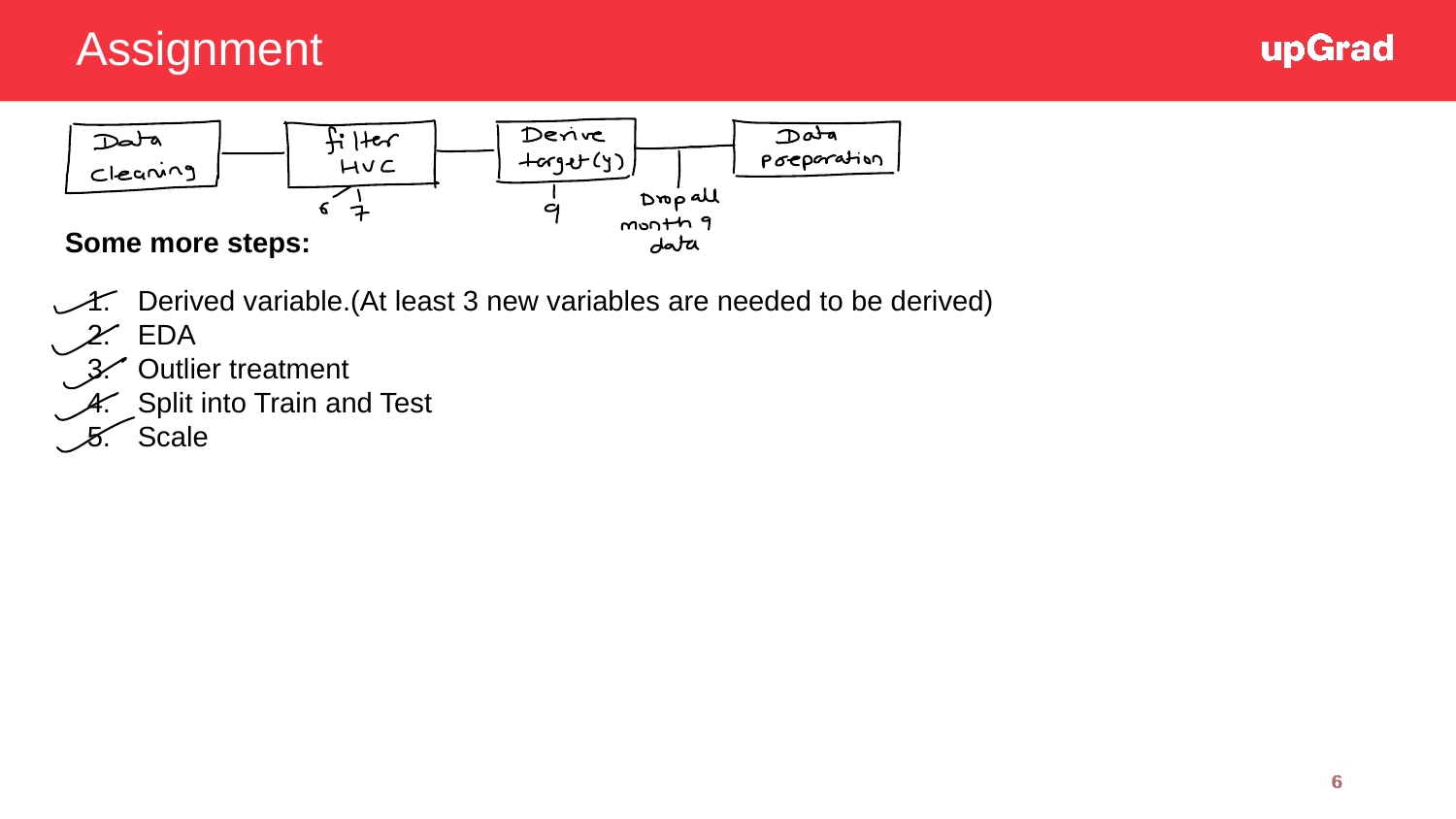

Assignment

Some more steps:
Derived variable.(At least 3 new variables are needed to be derived)
EDA
Outlier treatment
Split into Train and Test
Scale

Your mentor will share career advice and can help expand your professional network.
6
6